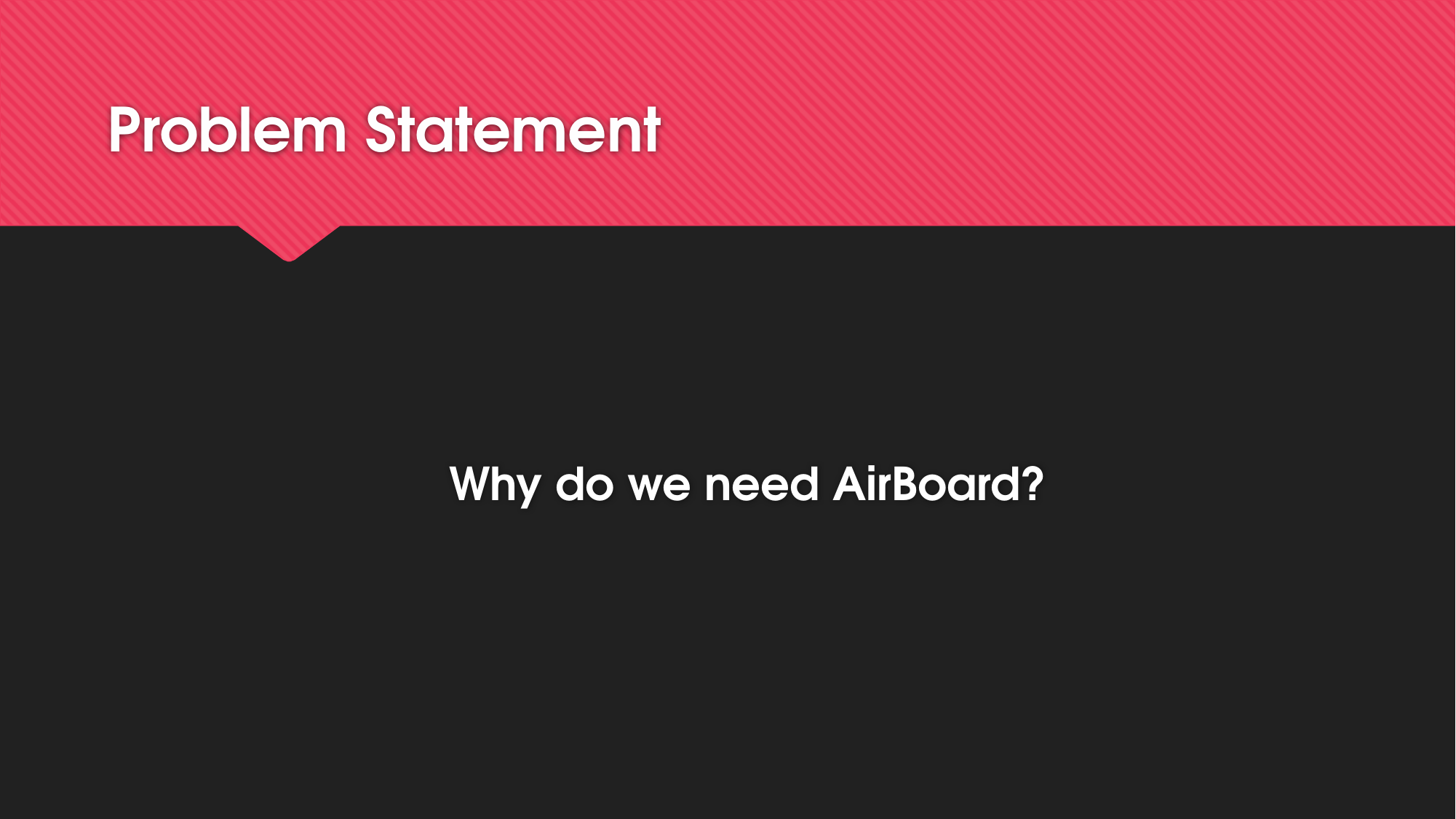

# Problem Statement
Why do we need AirBoard?